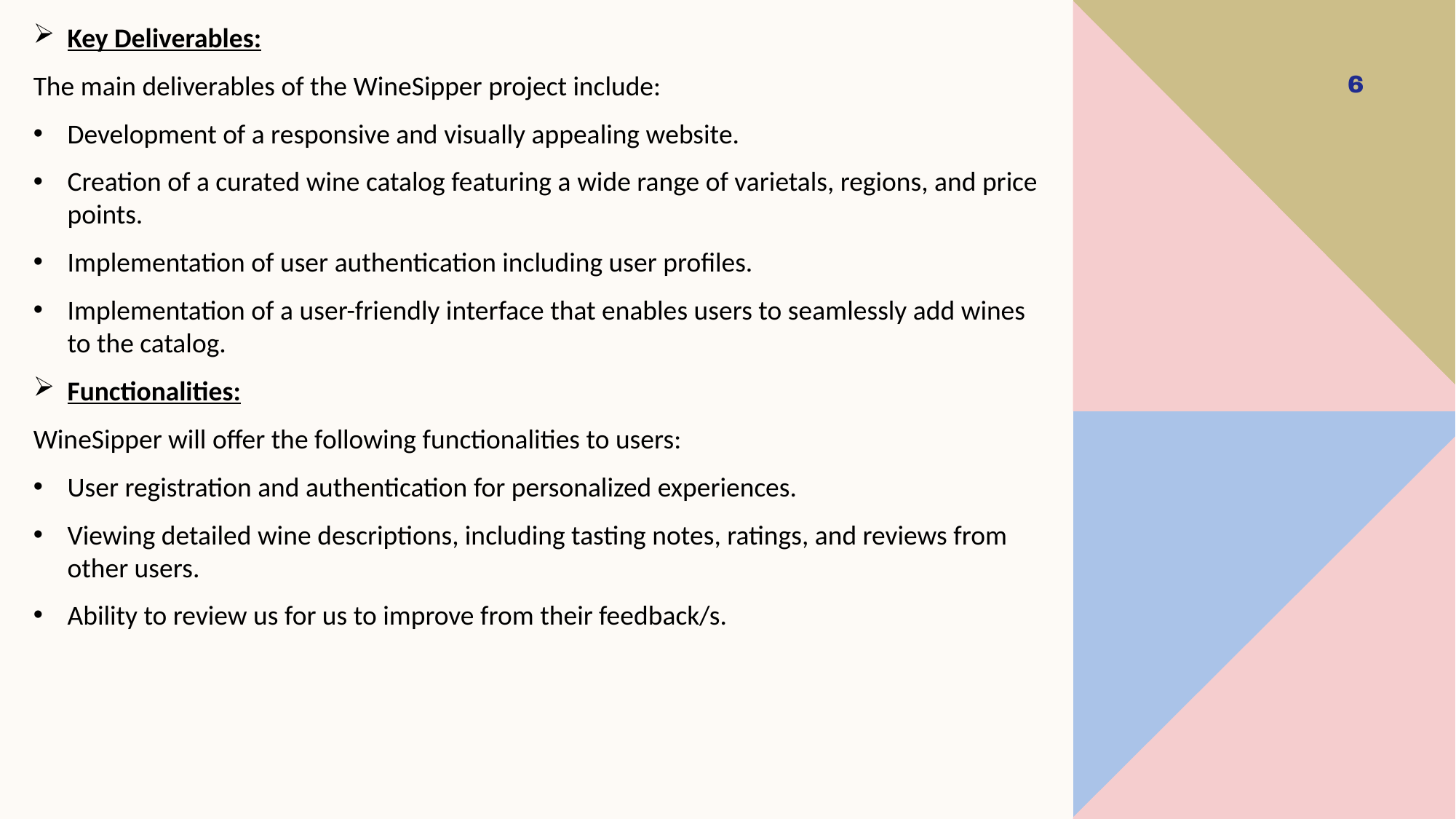

Key Deliverables:
The main deliverables of the WineSipper project include:
Development of a responsive and visually appealing website.
Creation of a curated wine catalog featuring a wide range of varietals, regions, and price points.
Implementation of user authentication including user profiles.
Implementation of a user-friendly interface that enables users to seamlessly add wines to the catalog.
Functionalities:
WineSipper will offer the following functionalities to users:
User registration and authentication for personalized experiences.
Viewing detailed wine descriptions, including tasting notes, ratings, and reviews from other users.
Ability to review us for us to improve from their feedback/s.

6